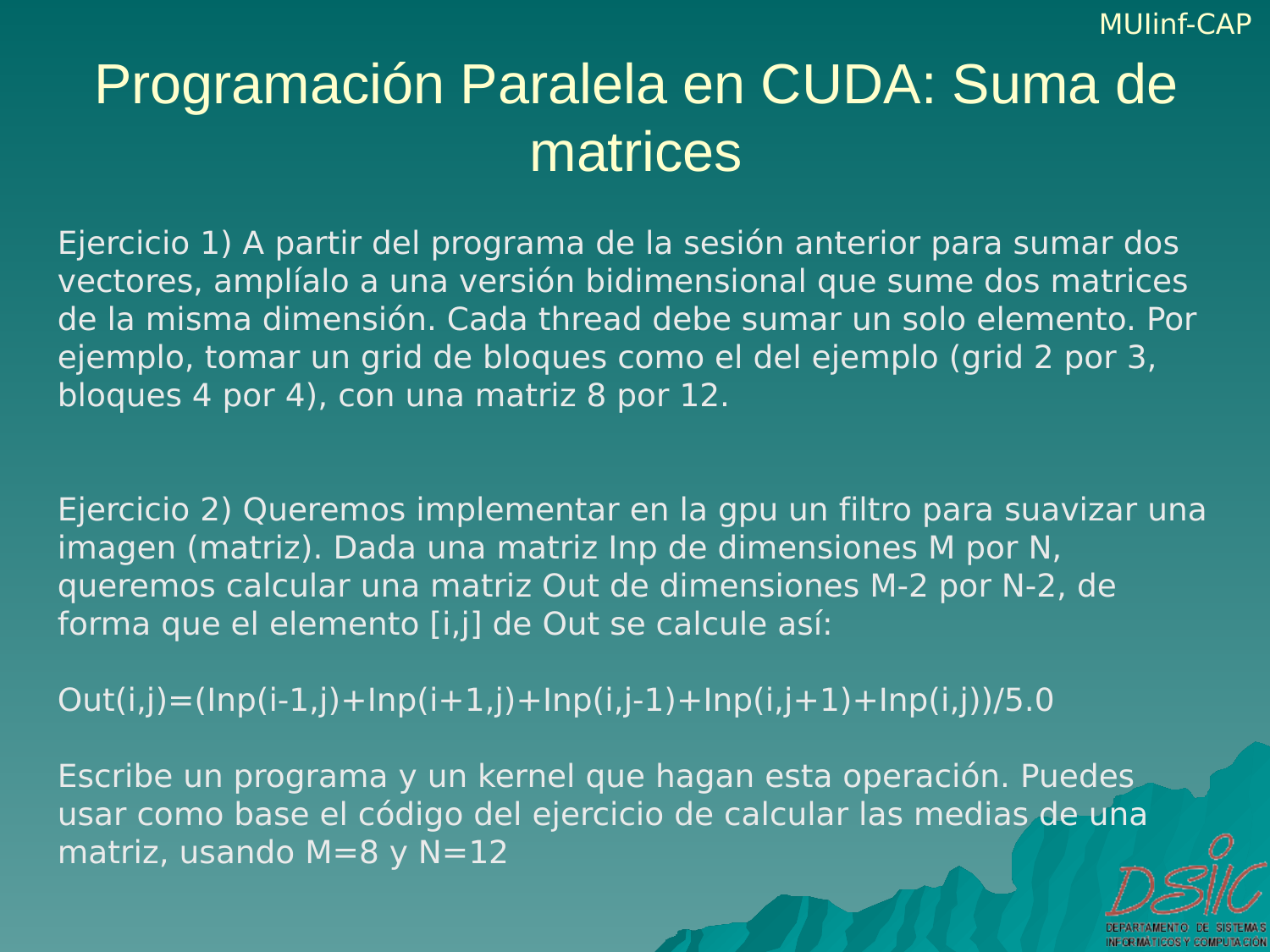

# Programación Paralela en CUDA: Suma de matrices
Ejercicio 1) A partir del programa de la sesión anterior para sumar dos vectores, amplíalo a una versión bidimensional que sume dos matrices de la misma dimensión. Cada thread debe sumar un solo elemento. Por ejemplo, tomar un grid de bloques como el del ejemplo (grid 2 por 3, bloques 4 por 4), con una matriz 8 por 12.

Ejercicio 2) Queremos implementar en la gpu un filtro para suavizar una imagen (matriz). Dada una matriz Inp de dimensiones M por N, queremos calcular una matriz Out de dimensiones M-2 por N-2, de forma que el elemento [i,j] de Out se calcule así:

Out(i,j)=(Inp(i-1,j)+Inp(i+1,j)+Inp(i,j-1)+Inp(i,j+1)+Inp(i,j))/5.0

Escribe un programa y un kernel que hagan esta operación. Puedes usar como base el código del ejercicio de calcular las medias de una matriz, usando M=8 y N=12